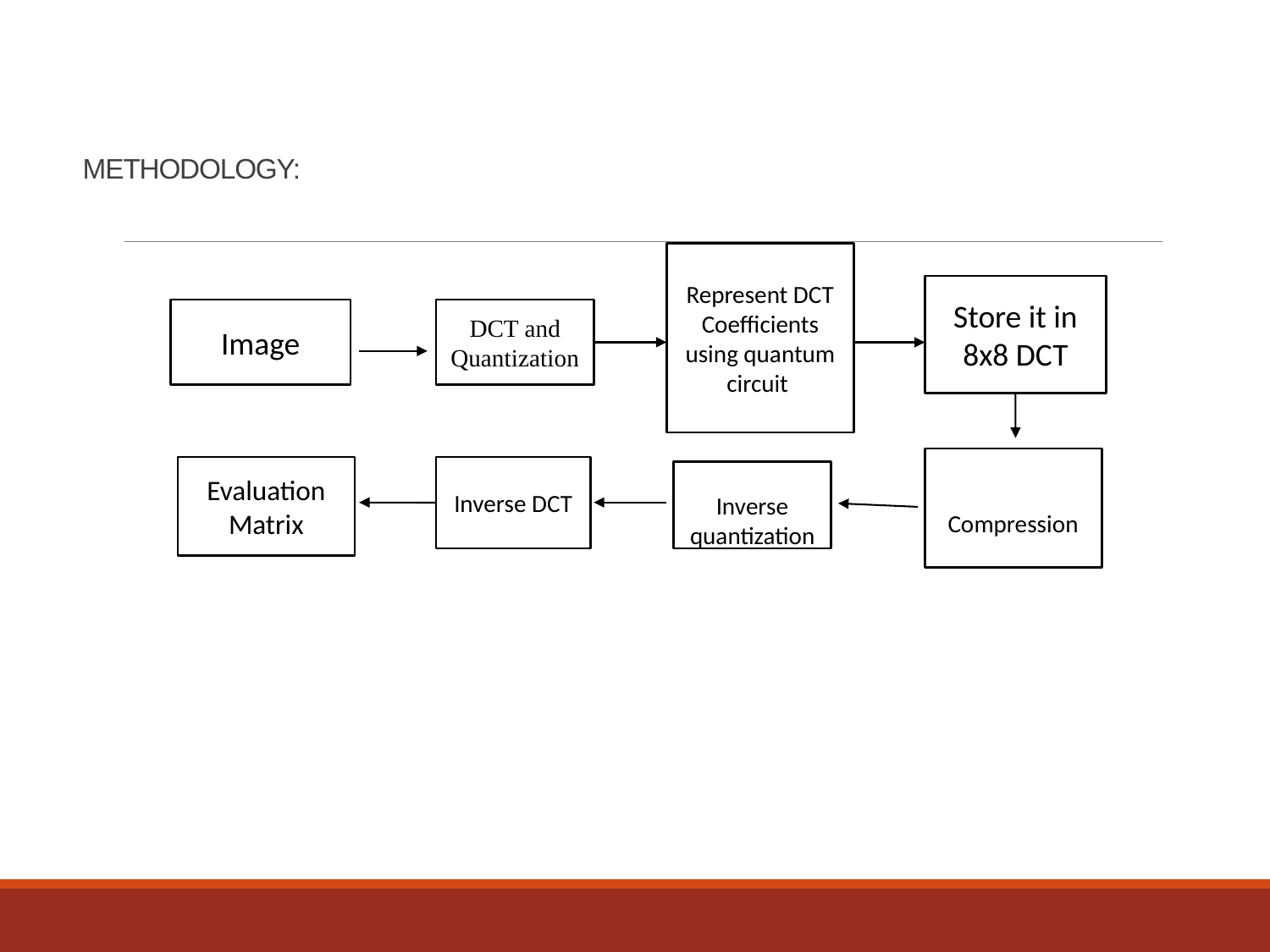

# METHODOLOGY:

Represent DCT Coefficients using quantum
circuit
Store it in 8x8 DCT
Image
DCT and Quantization

Compression
Evaluation Matrix
Inverse DCT

Inverse quantization